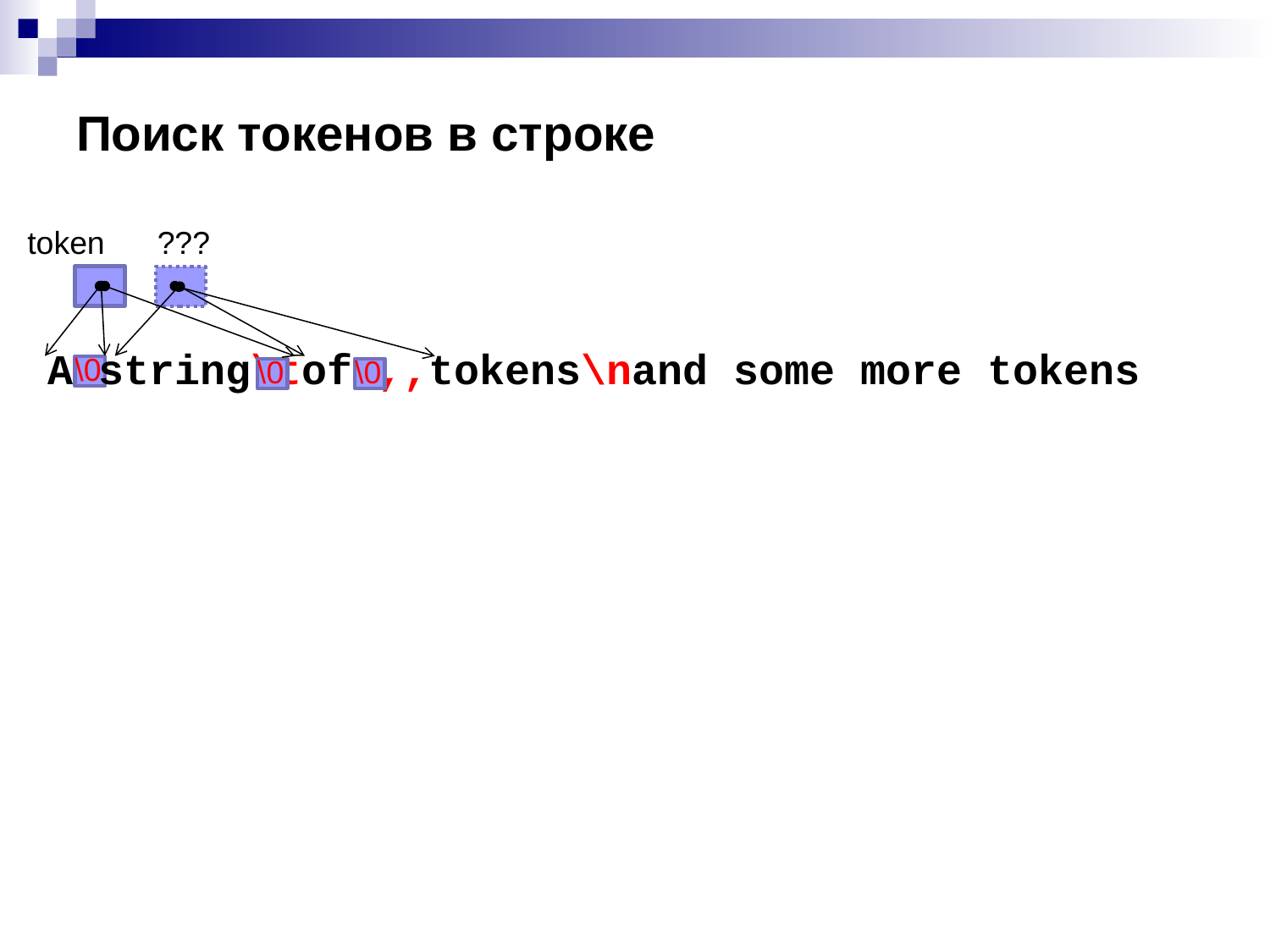

# Поиск токенов в строке
token
???

A string\tof ,,tokens\nand some more tokens
\0
\0
\0